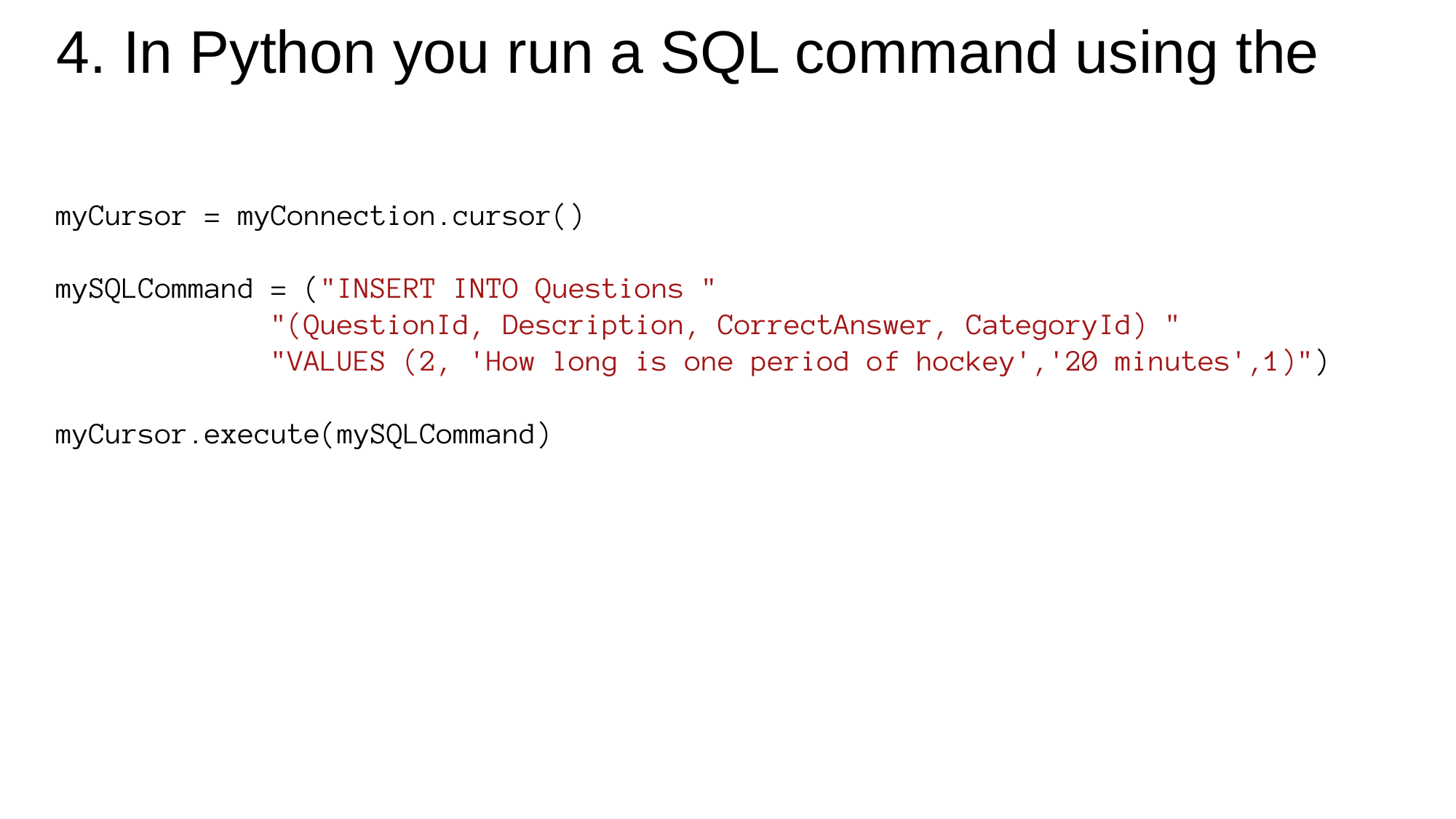

# 4. In Python you run a SQL command using the execute method
myCursor = myConnection.cursor()

mySQLCommand = ("INSERT INTO Questions "
             "(QuestionId, Description, CorrectAnswer, CategoryId) "
             "VALUES (2, 'How long is one period of hockey','20 minutes',1)")

myCursor.execute(mySQLCommand)